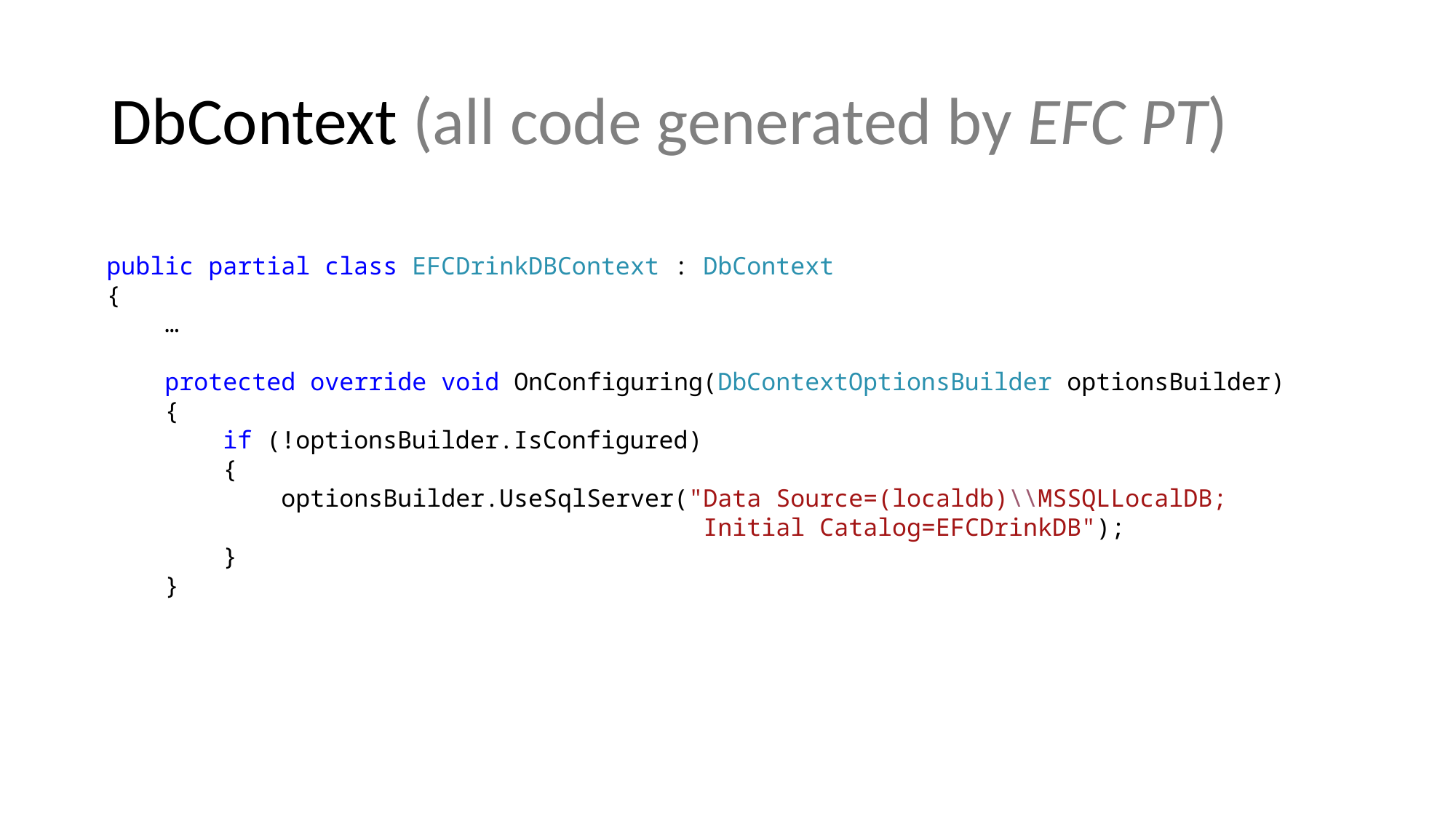

# DbContext (all code generated by EFC PT)
public partial class EFCDrinkDBContext : DbContext
{
    …

    protected override void OnConfiguring(DbContextOptionsBuilder optionsBuilder)
    {
        if (!optionsBuilder.IsConfigured)
        {
            optionsBuilder.UseSqlServer("Data Source=(localdb)\\MSSQLLocalDB;
                                         Initial Catalog=EFCDrinkDB");
        }
    }